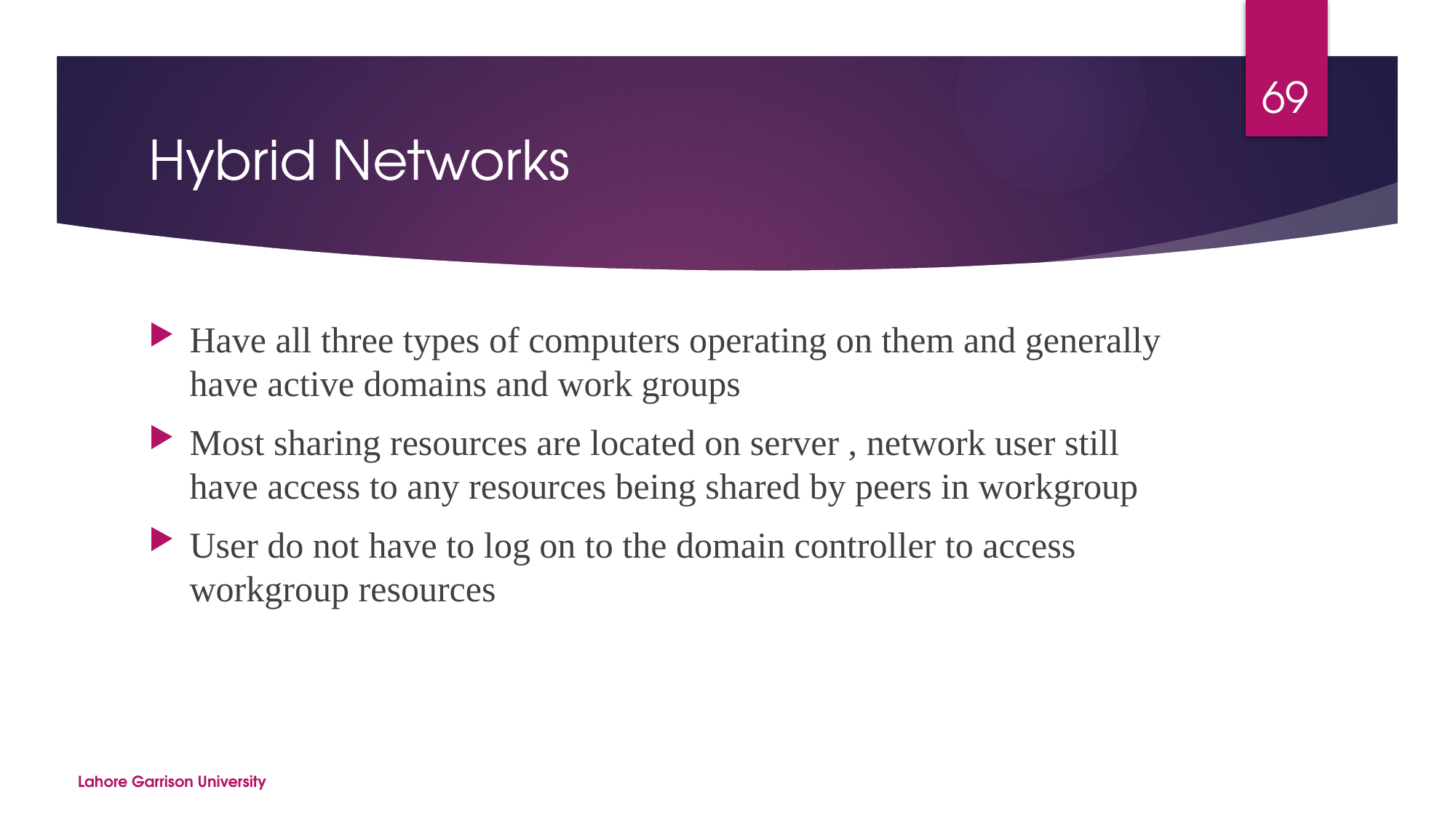

69
# Hybrid Networks
Have all three types of computers operating on them and generally have active domains and work groups
Most sharing resources are located on server , network user still have access to any resources being shared by peers in workgroup
User do not have to log on to the domain controller to access workgroup resources

Lahore Garrison University